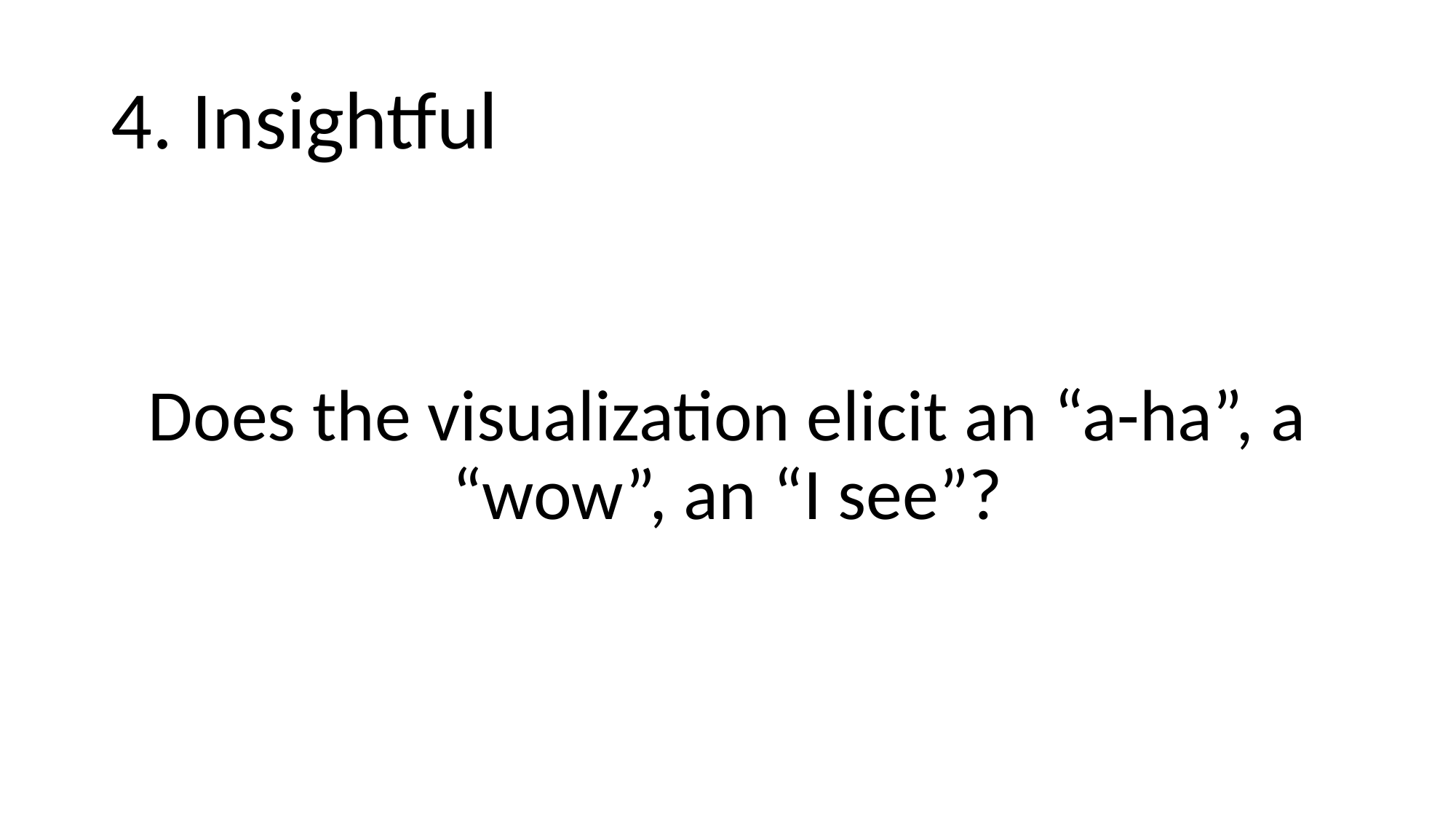

# 4. Insightful

Does the visualization elicit an “a-ha”, a “wow”, an “I see”?